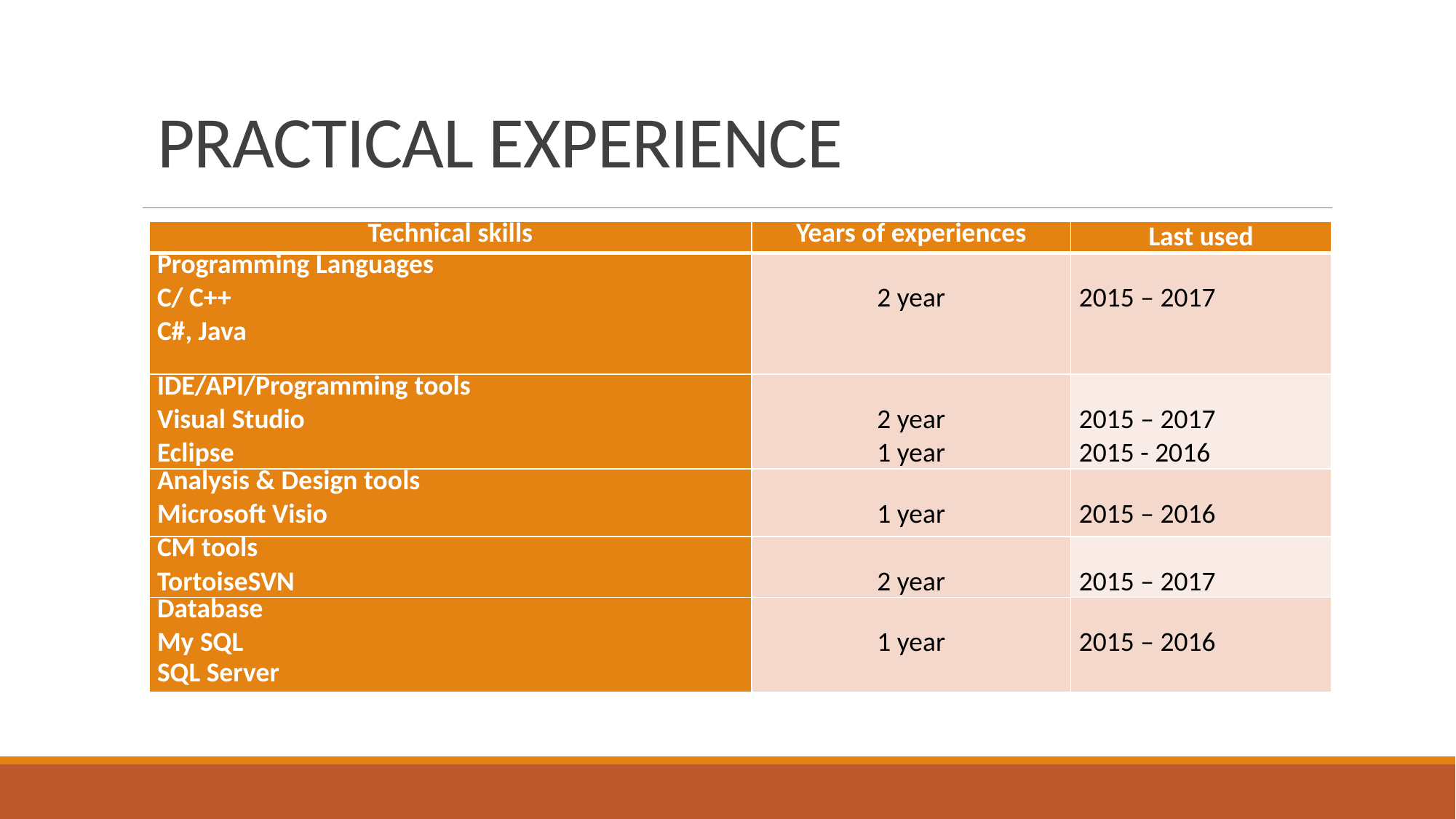

# PRACTICAL EXPERIENCE
| Technical skills | Years of experiences | Last used |
| --- | --- | --- |
| Programming Languages C/ C++ C#, Java | 2 year | 2015 – 2017 |
| IDE/API/Programming tools Visual Studio Eclipse | 2 year 1 year | 2015 – 2017 2015 - 2016 |
| Analysis & Design tools Microsoft Visio | 1 year | 2015 – 2016 |
| CM tools TortoiseSVN | 2 year | 2015 – 2017 |
| Database My SQL SQL Server | 1 year | 2015 – 2016 |